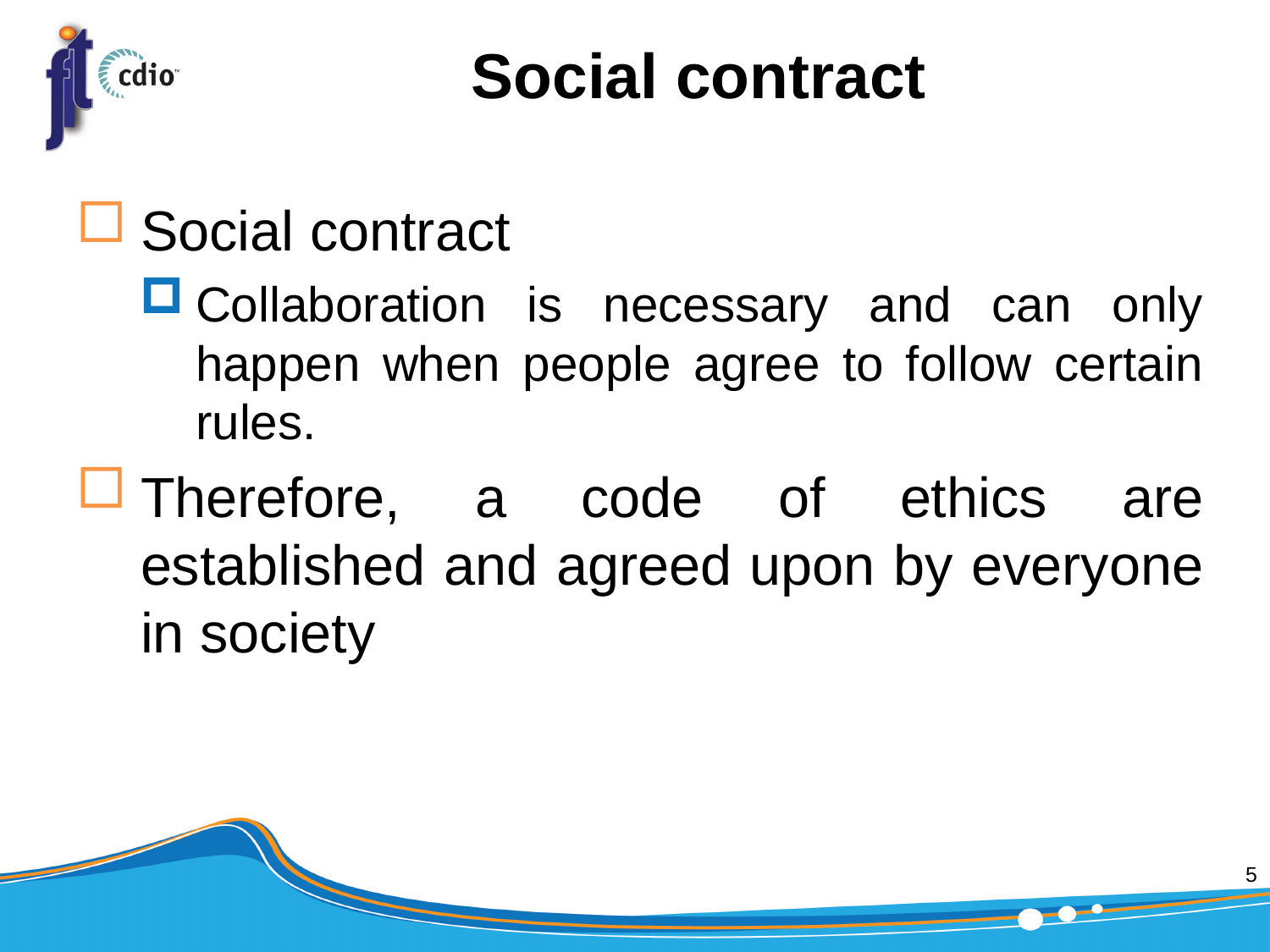

# Social contract

Social contract
Collaboration is necessary and can only happen when people agree to follow certain rules.
Therefore, a code of ethics are established and agreed upon by everyone in society
5